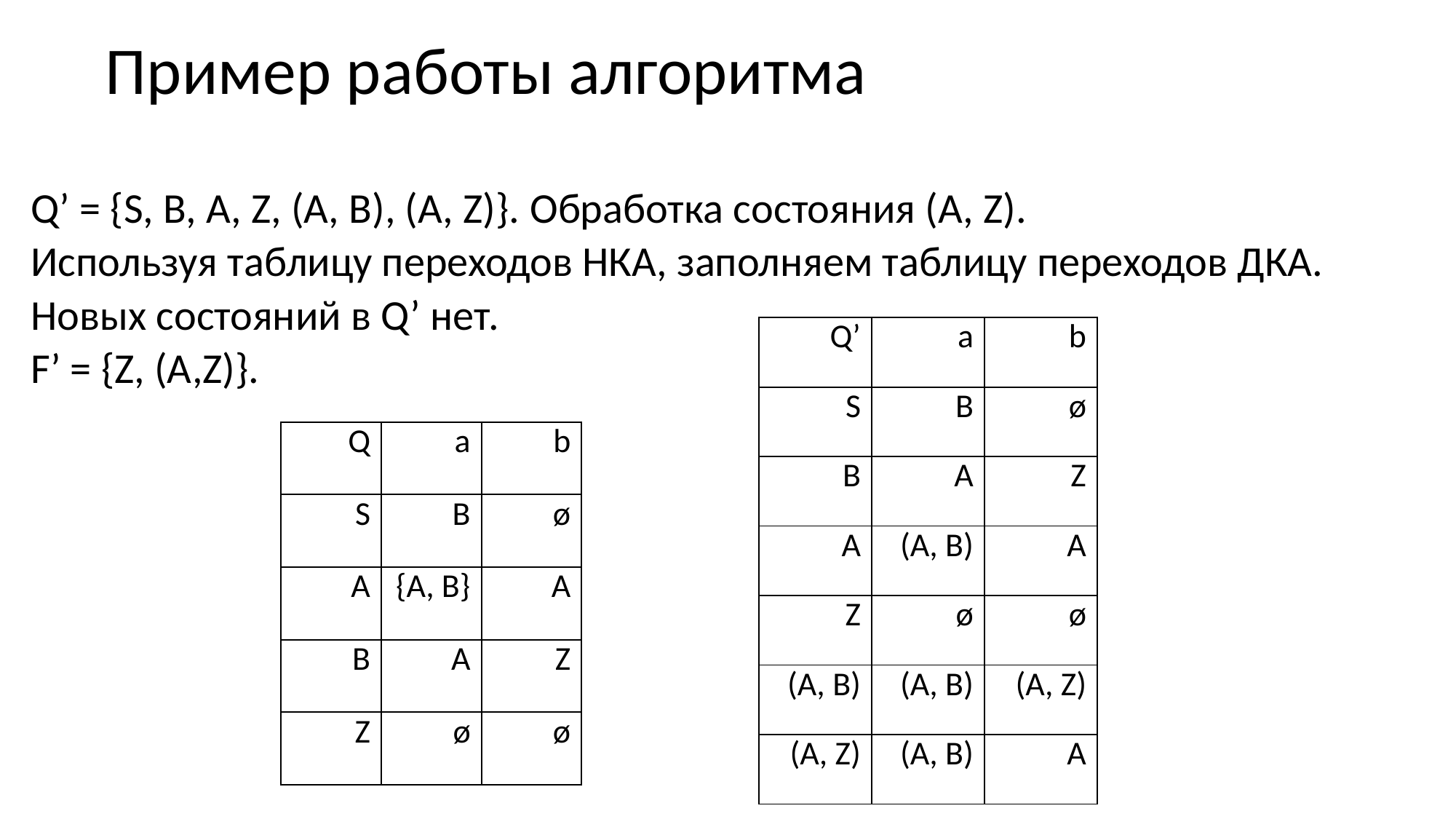

# Пример работы алгоритма
Q’ = {S, B, A, Z, (A, B), (A, Z)}. Обработка состояния (A, Z).
Используя таблицу переходов НКА, заполняем таблицу переходов ДКА.
Новых состояний в Q’ нет.
F’ = {Z, (A,Z)}.
| Q’ | a | b |
| --- | --- | --- |
| S | B | ø |
| B | A | Z |
| A | (A, B) | A |
| Z | ø | ø |
| (A, B) | (A, B) | (A, Z) |
| (A, Z) | (A, B) | A |
| Q | a | b |
| --- | --- | --- |
| S | B | ø |
| A | {A, B} | A |
| B | A | Z |
| Z | ø | ø |